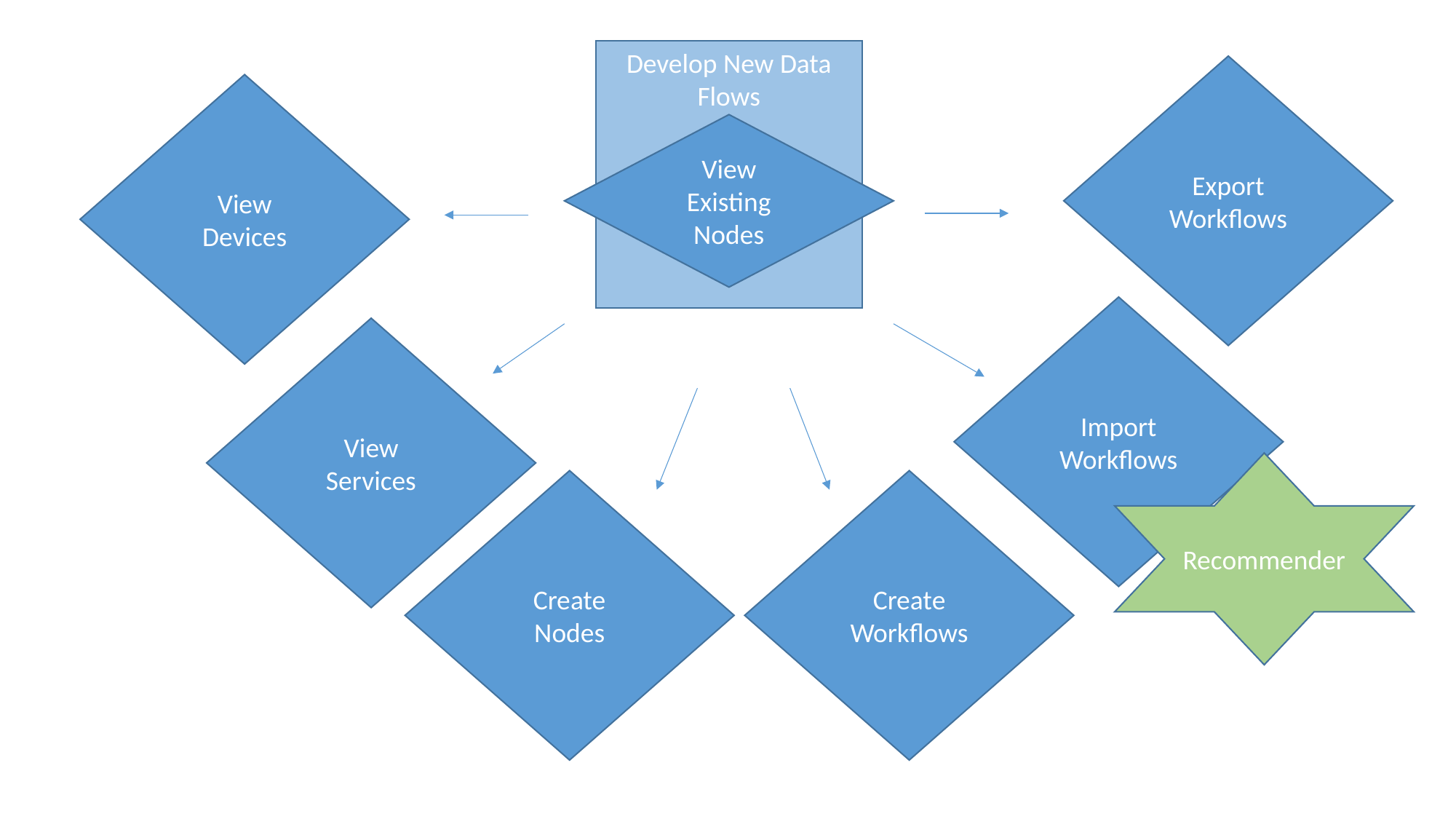

Develop New Data Flows
Export Workflows
View Devices
View Existing
Nodes
Import Workflows
View Services
Recommender
Create Nodes
Create
Workflows